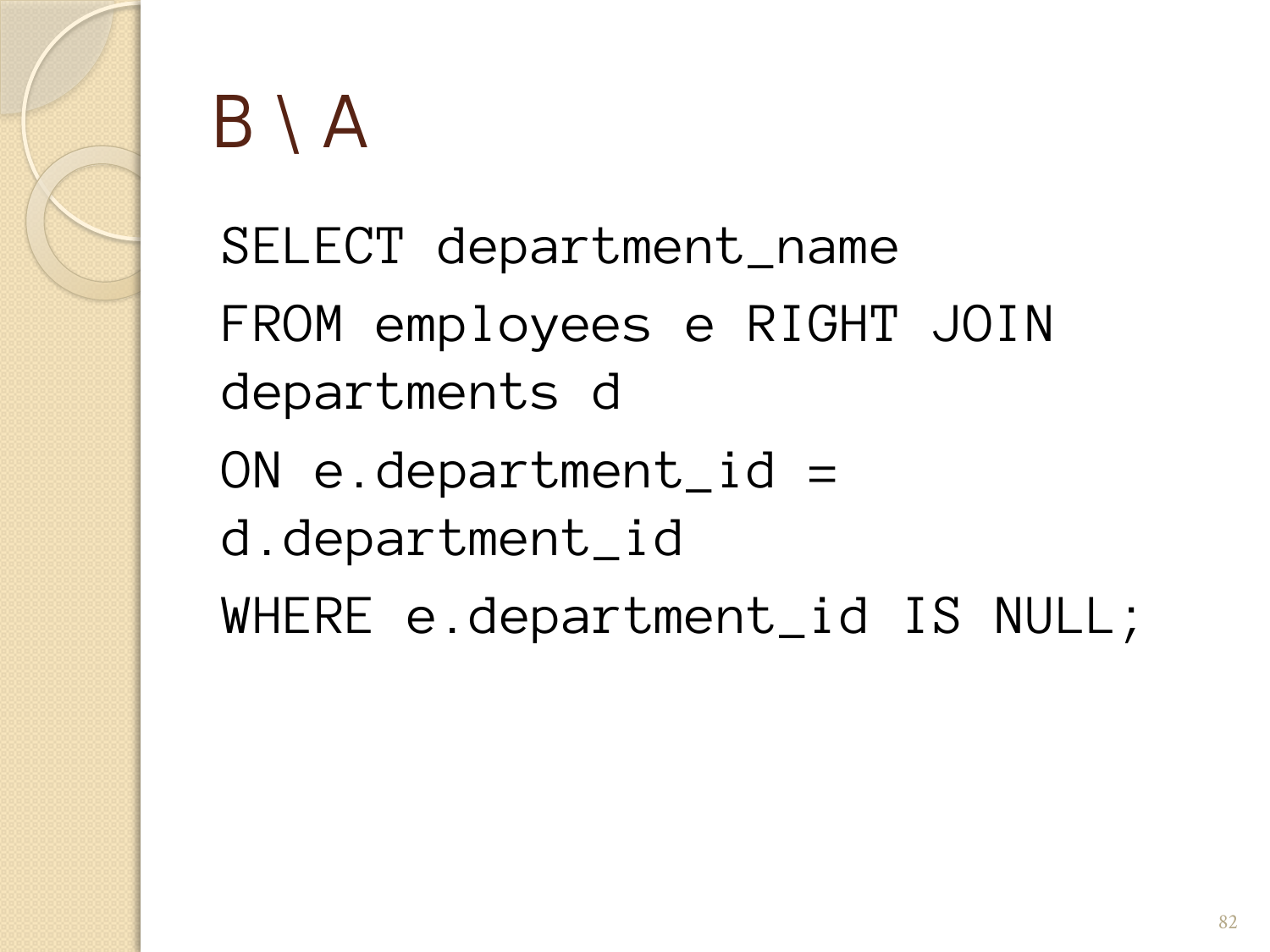

# B \ A
SELECT department_name
FROM employees e RIGHT JOIN 	departments d
ON e.department_id = 	d.department_id
WHERE e.department_id IS NULL;
82